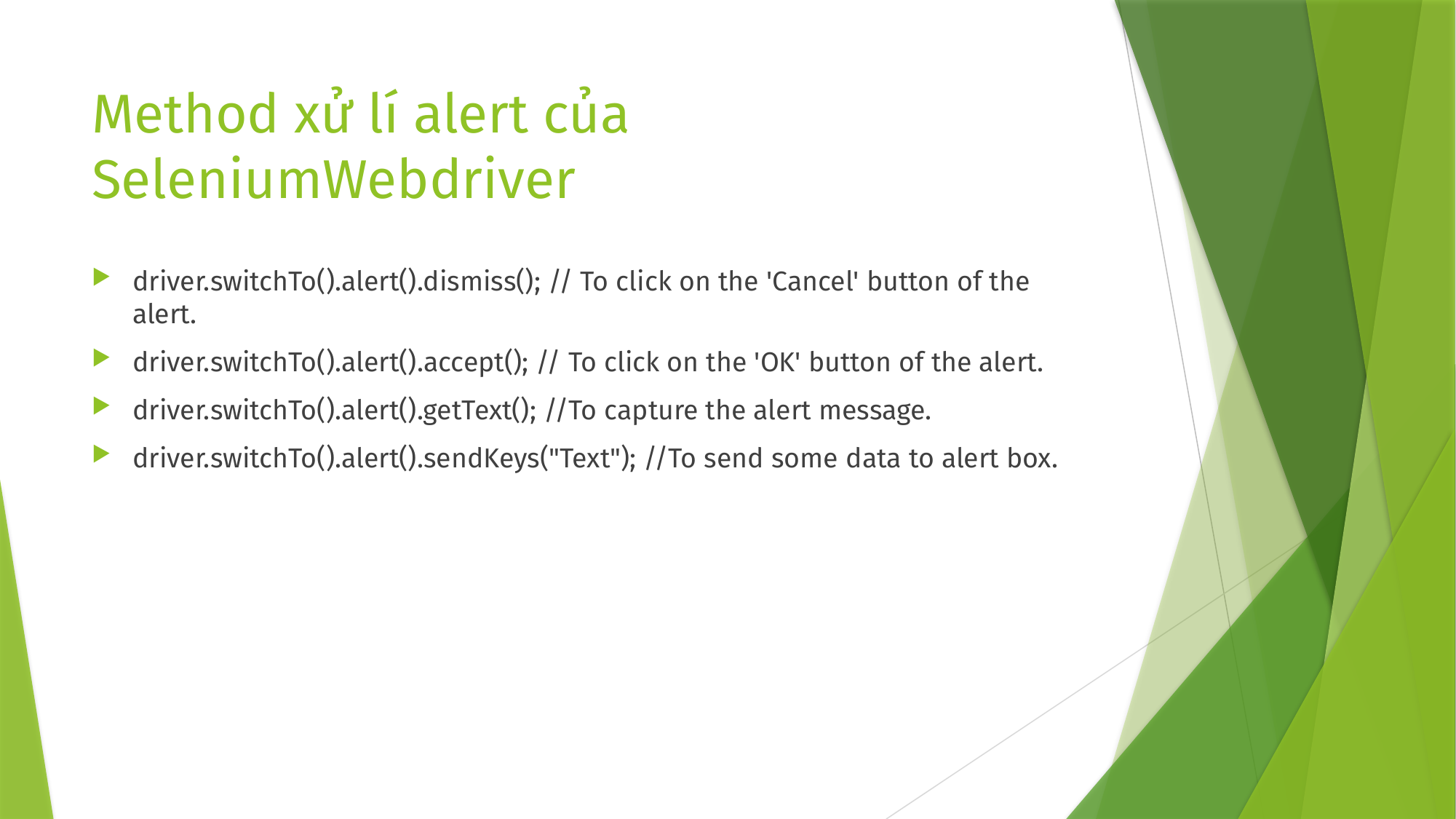

# Method xử lí alert của SeleniumWebdriver
driver.switchTo().alert().dismiss(); // To click on the 'Cancel' button of the alert.
driver.switchTo().alert().accept(); // To click on the 'OK' button of the alert.
driver.switchTo().alert().getText(); //To capture the alert message.
driver.switchTo().alert().sendKeys("Text"); //To send some data to alert box.